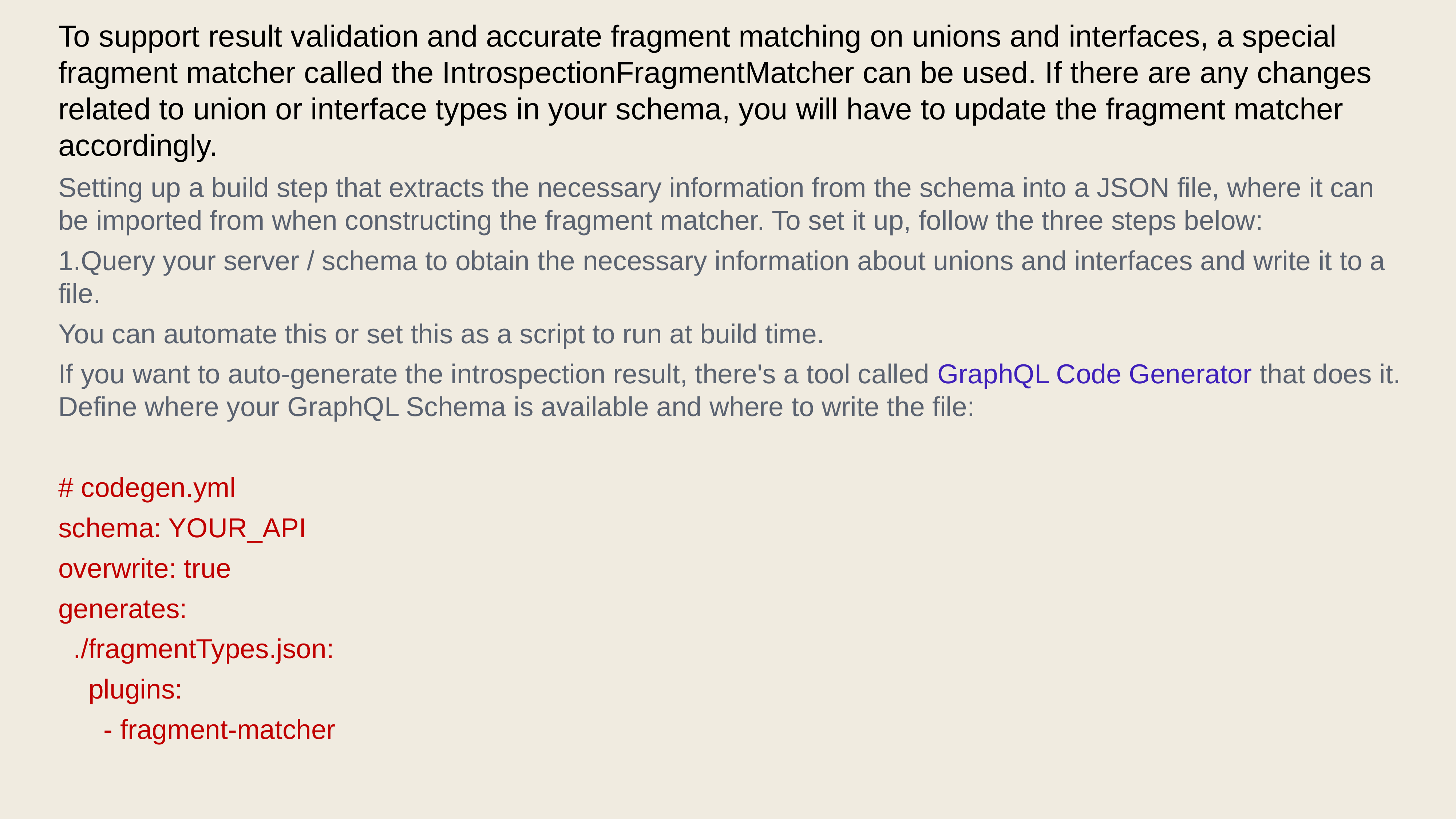

To support result validation and accurate fragment matching on unions and interfaces, a special fragment matcher called the IntrospectionFragmentMatcher can be used. If there are any changes related to union or interface types in your schema, you will have to update the fragment matcher accordingly.
Setting up a build step that extracts the necessary information from the schema into a JSON file, where it can be imported from when constructing the fragment matcher. To set it up, follow the three steps below:
Query your server / schema to obtain the necessary information about unions and interfaces and write it to a file.
You can automate this or set this as a script to run at build time.
If you want to auto-generate the introspection result, there's a tool called GraphQL Code Generator that does it. Define where your GraphQL Schema is available and where to write the file:

# codegen.yml
schema: YOUR_API
overwrite: true
generates:
  ./fragmentTypes.json:
    plugins:
      - fragment-matcher